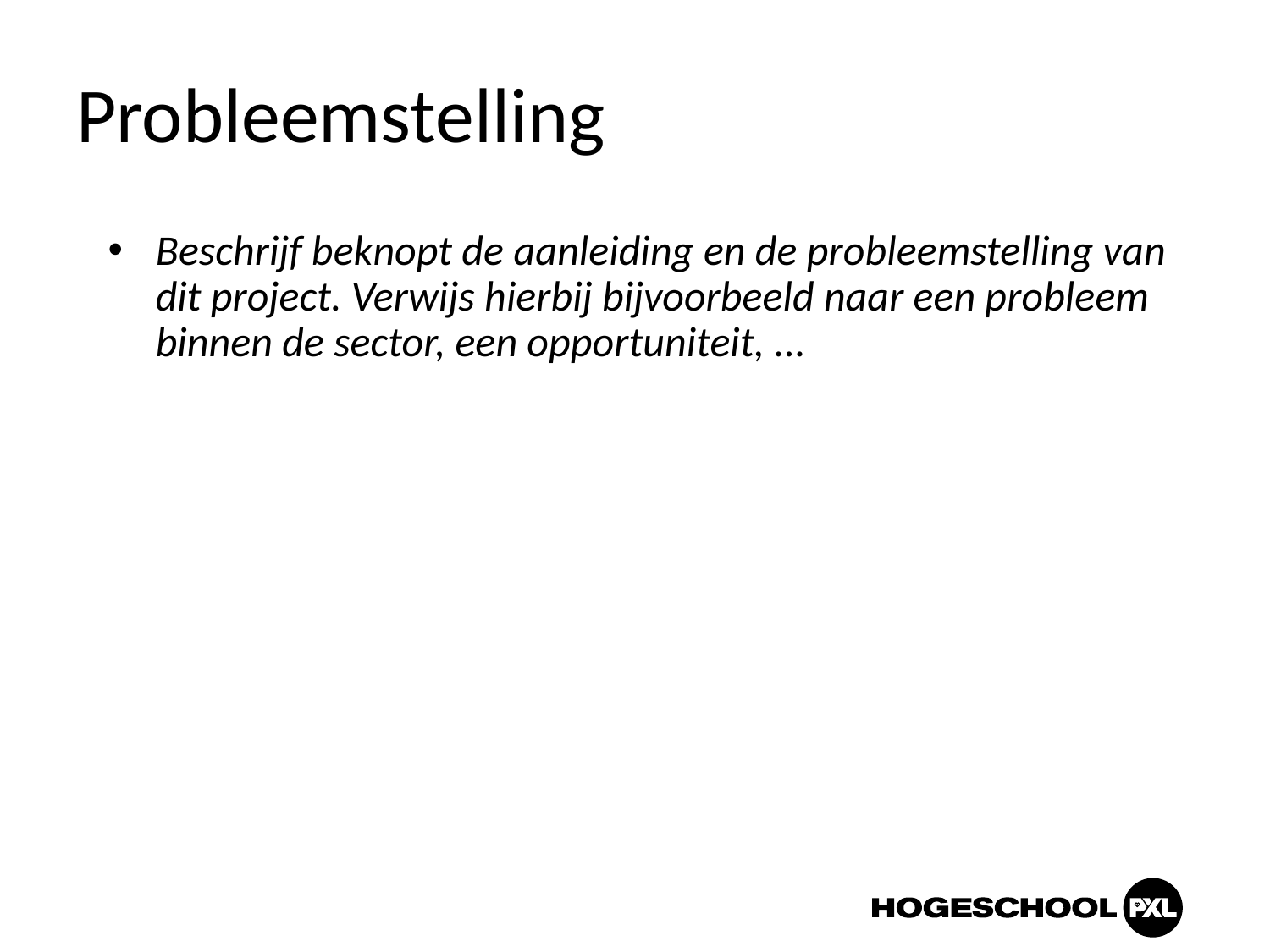

# Probleemstelling
Beschrijf beknopt de aanleiding en de probleemstelling van dit project. Verwijs hierbij bijvoorbeeld naar een probleem binnen de sector, een opportuniteit, ...